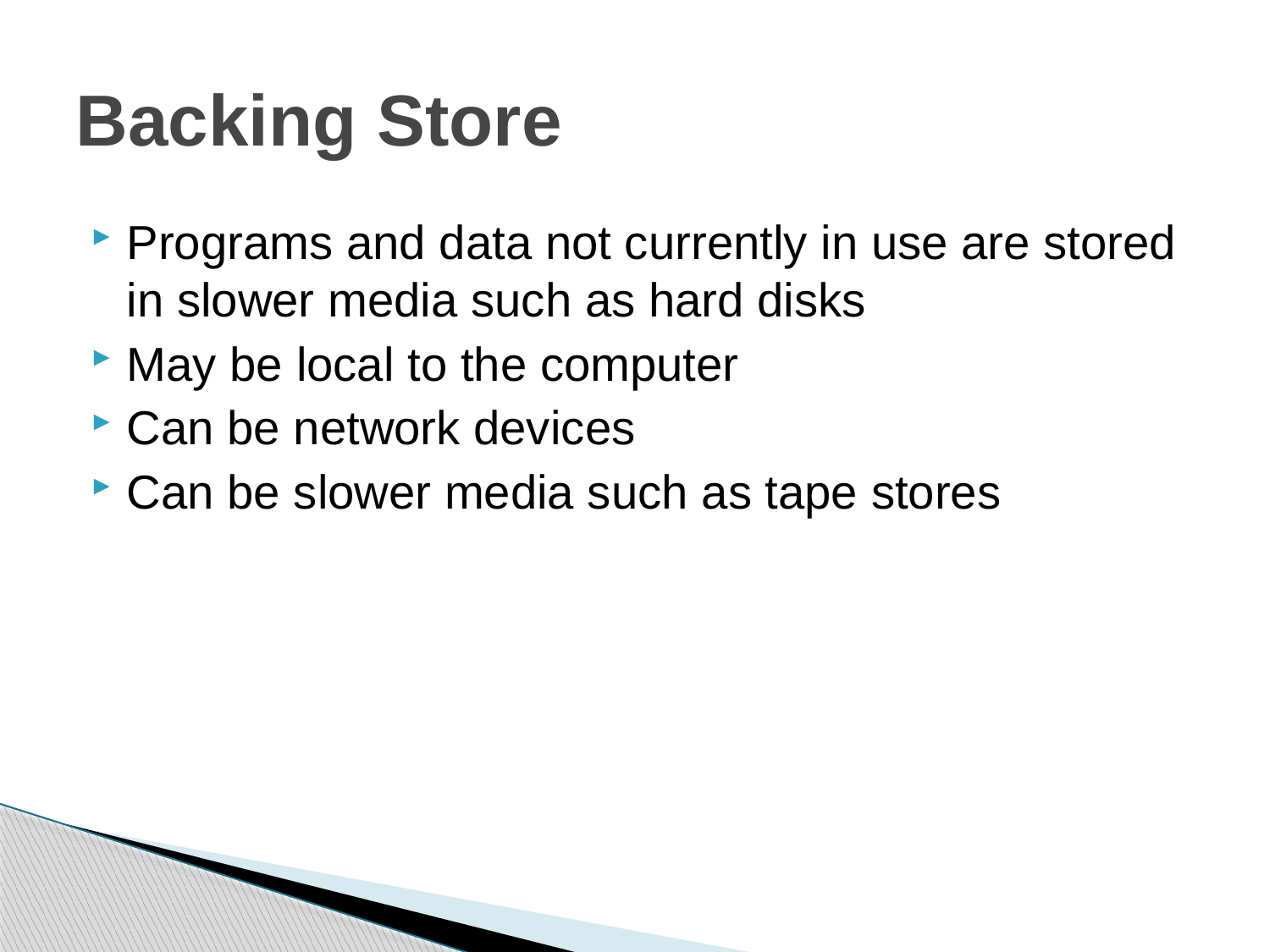

# Backing Store
Programs and data not currently in use are stored in slower media such as hard disks
May be local to the computer
Can be network devices
Can be slower media such as tape stores